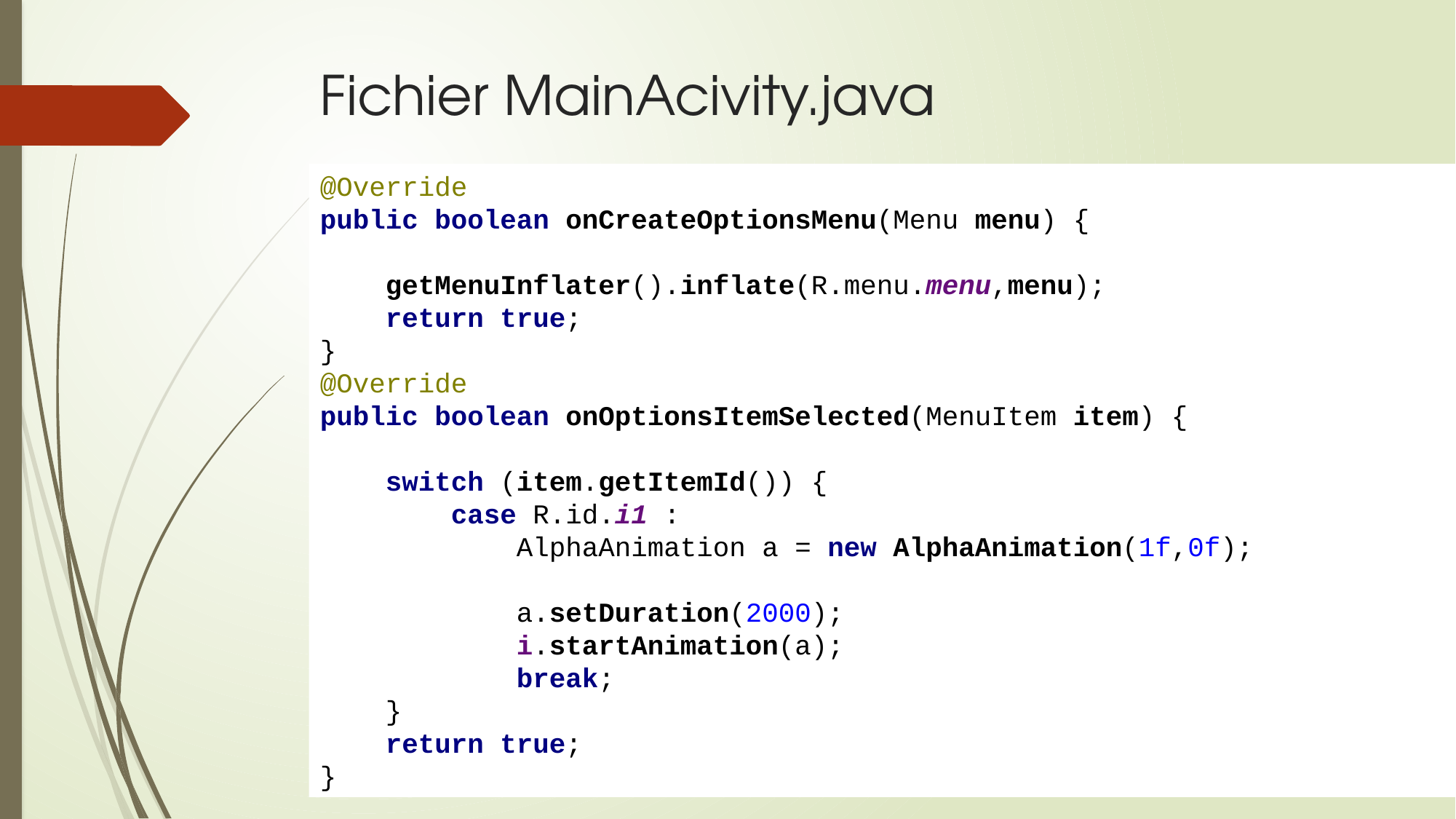

# Fichier MainAcivity.java
@Override
public boolean onCreateOptionsMenu(Menu menu) {
    getMenuInflater().inflate(R.menu.menu,menu);
    return true;
}
@Override
public boolean onOptionsItemSelected(MenuItem item) {
    switch (item.getItemId()) {
        case R.id.i1 :
            AlphaAnimation a = new AlphaAnimation(1f,0f);
            a.setDuration(2000);
            i.startAnimation(a);
            break;
    }
    return true;
}